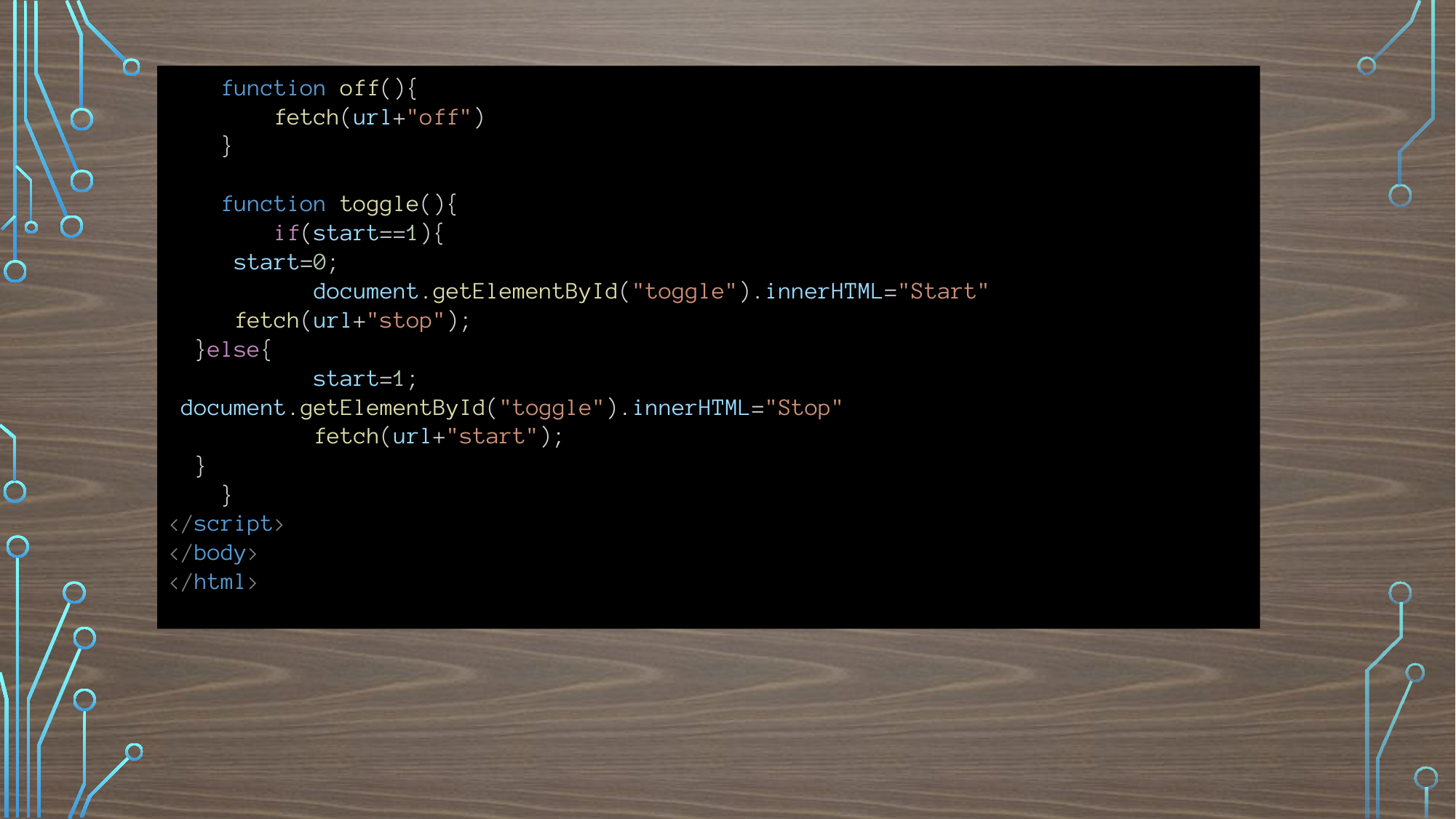

function off(){
        fetch(url+"off")
    }
    function toggle(){
        if(start==1){
     start=0;
           document.getElementById("toggle").innerHTML="Start"
     fetch(url+"stop");
  }else{
           start=1;                                                    document.getElementById("toggle").innerHTML="Stop"
           fetch(url+"start");
  }
    }
</script>
</body>
</html>